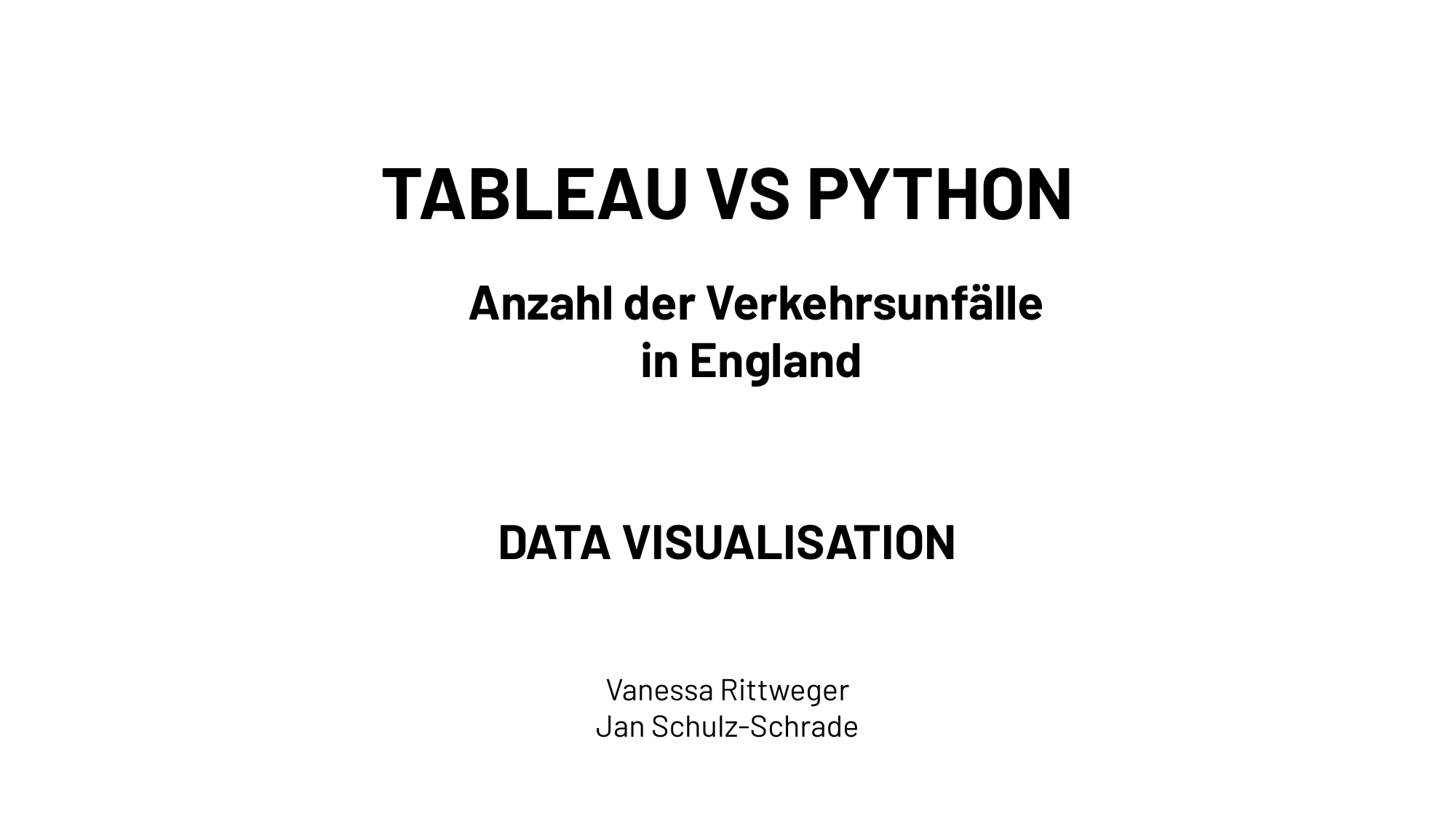

TABLEAU VS PYTHON
Anzahl der Verkehrsunfälle in England
DATA VISUALISATION
Vanessa Rittweger
Jan Schulz-Schrade